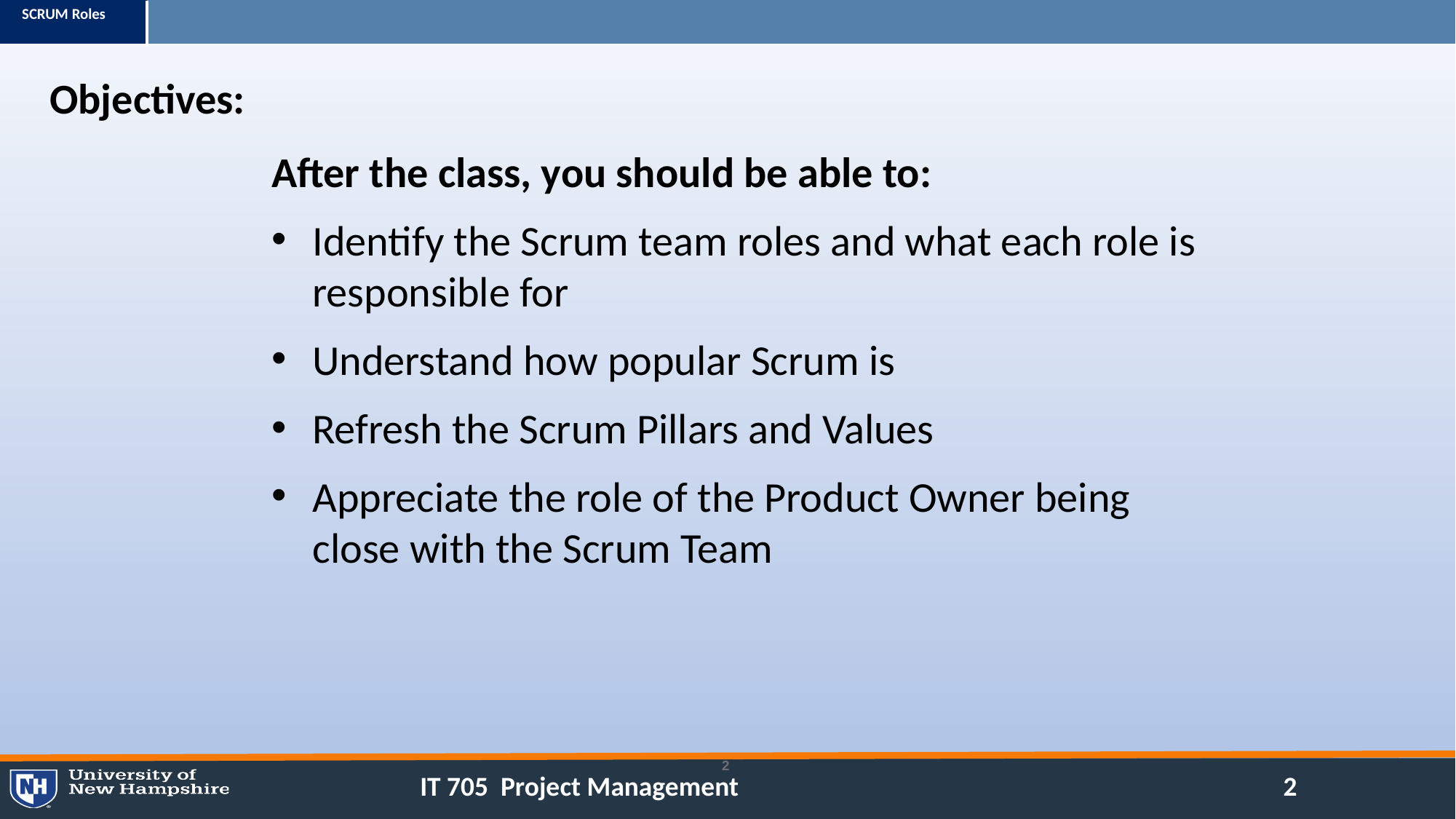

Objectives:
After the class, you should be able to:
Identify the Scrum team roles and what each role is responsible for
Understand how popular Scrum is
Refresh the Scrum Pillars and Values
Appreciate the role of the Product Owner being close with the Scrum Team